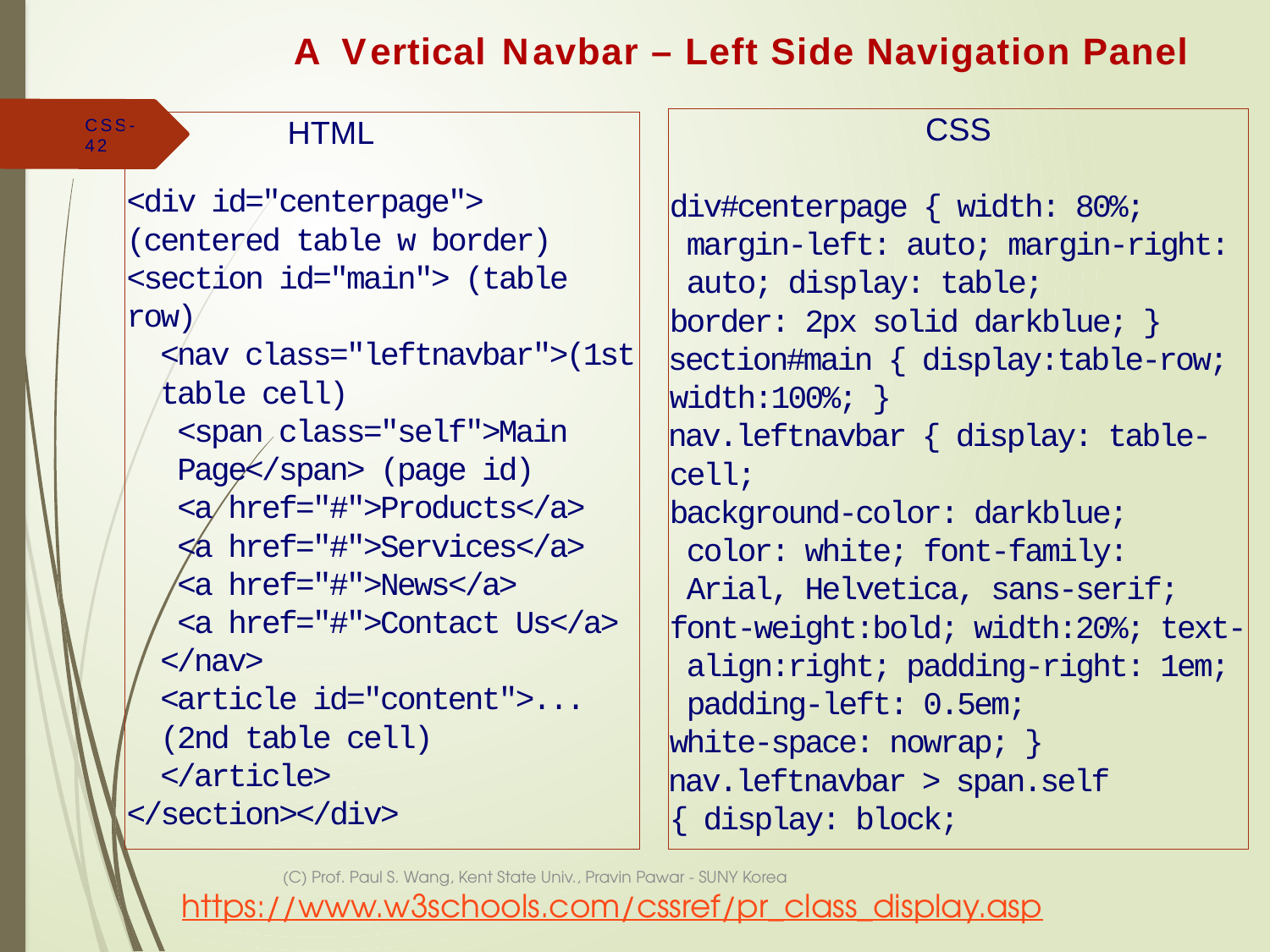

# A Vertical Navbar – Left Side Navigation Panel
CSS

div#centerpage { width: 80%; margin-left: auto; margin-right: auto; display: table;
border: 2px solid darkblue; }
section#main { display:table-row; width:100%; }
nav.leftnavbar { display: table-cell;
background-color: darkblue; color: white; font-family: Arial, Helvetica, sans-serif;
font-weight:bold; width:20%; text-align:right; padding-right: 1em; padding-left: 0.5em;
white-space: nowrap; }
nav.leftnavbar > span.self { display: block;
CSS-42
                  HTML

<div id="centerpage"> (centered table w border)
<section id="main"> (table row)
<nav class="leftnavbar">(1st table cell)
<span class="self">Main Page</span> (page id)
<a href="#">Products</a>
<a href="#">Services</a>
<a href="#">News</a>
<a href="#">Contact Us</a>
</nav>
<article id="content">... (2nd table cell)
</article>
</section></div>
(C) Prof. Paul S. Wang, Kent State Univ., Pravin Pawar - SUNY Korea
https://www.w3schools.com/cssref/pr_class_display.asp